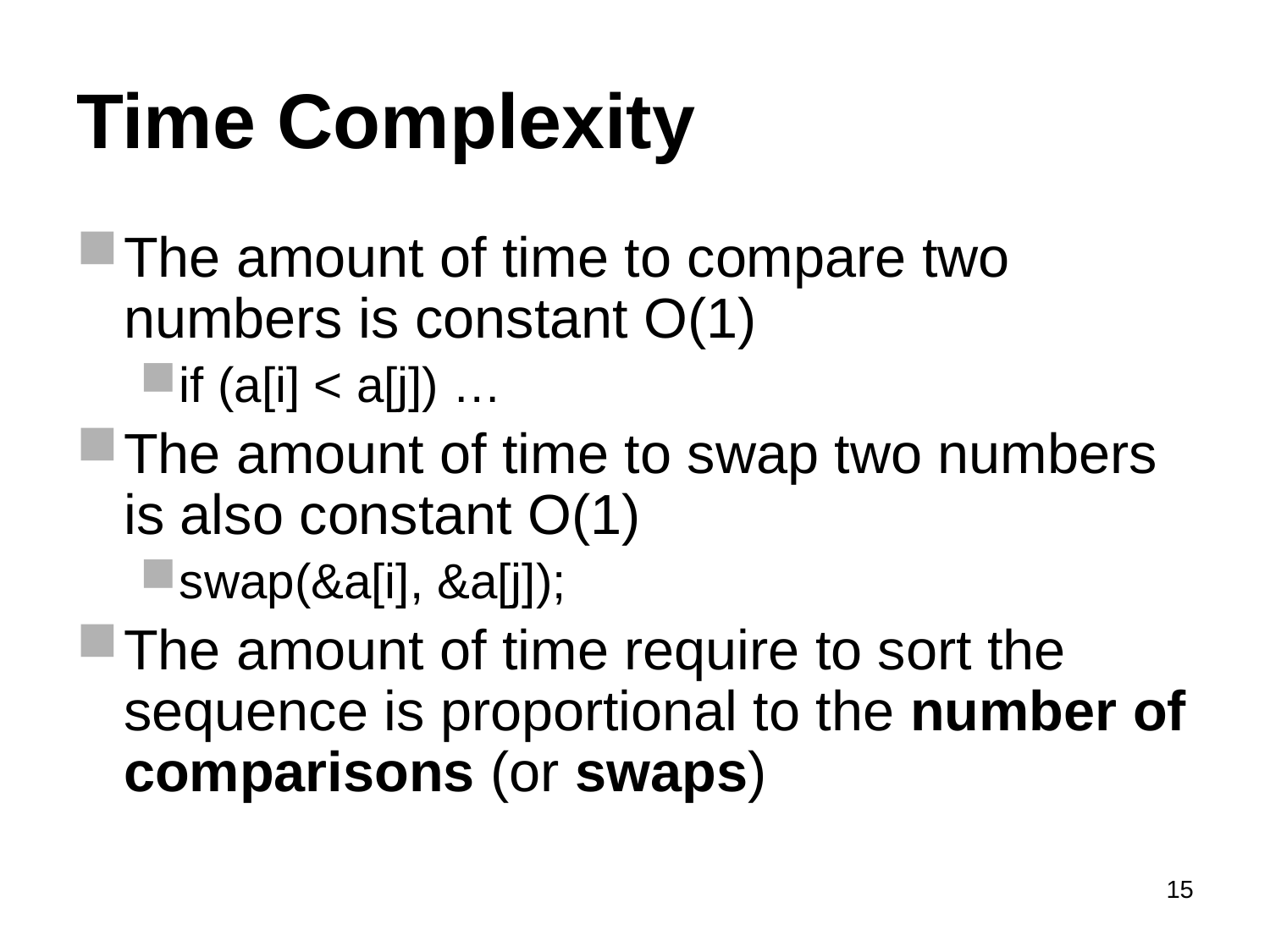

# Time Complexity
The amount of time to compare two numbers is constant O(1)
if (a[i] < a[j]) …
The amount of time to swap two numbers is also constant O(1)
swap(&a[i], &a[j]);
The amount of time require to sort the sequence is proportional to the number of comparisons (or swaps)
15